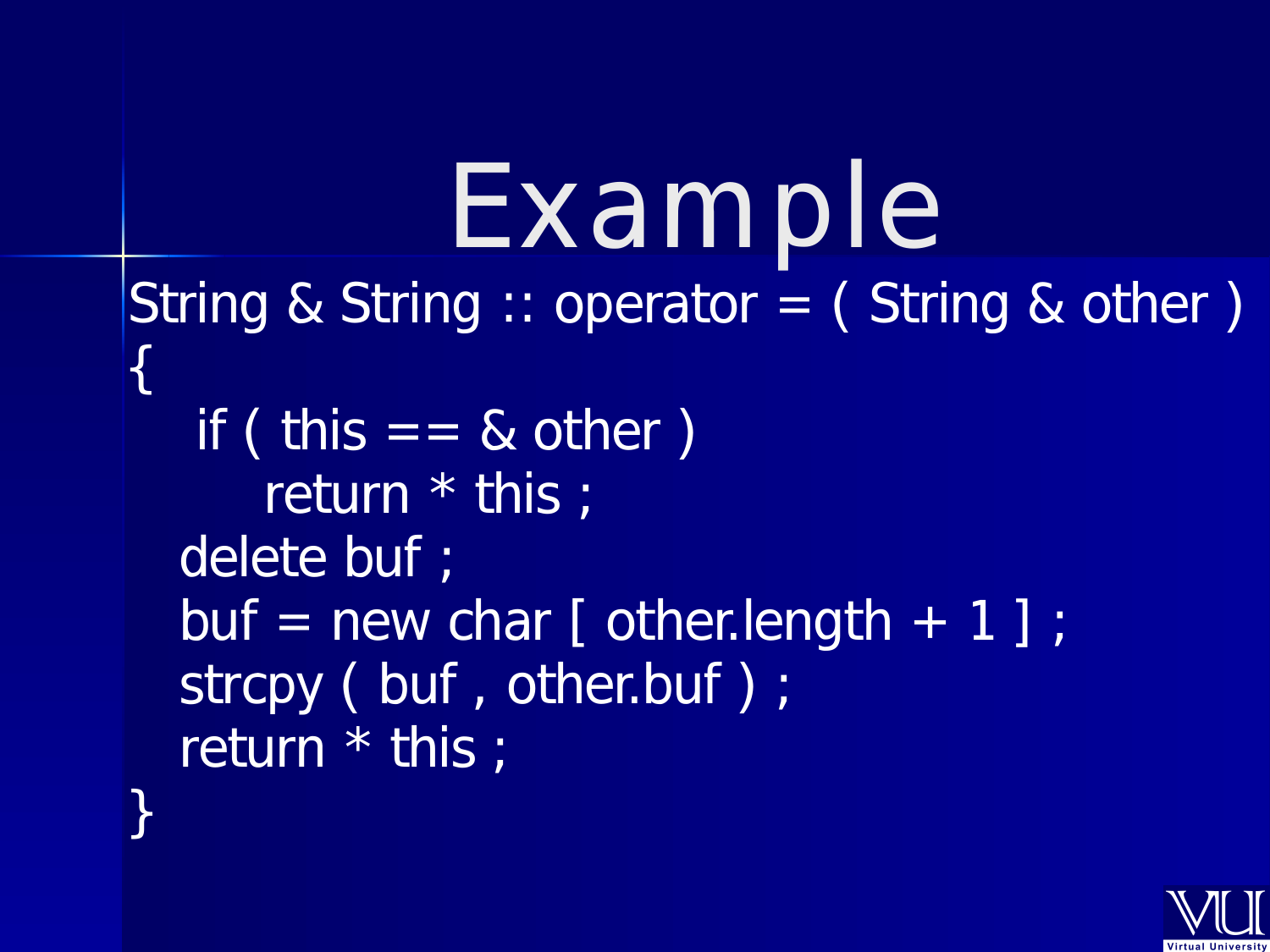

# Example
String & String :: operator = ( String & other )
{
    if ( this == & other )
        return * this ;
   delete buf ;
   buf = new char [ other.length + 1 ] ;
   strcpy ( buf , other.buf ) ;
   return * this ;
}